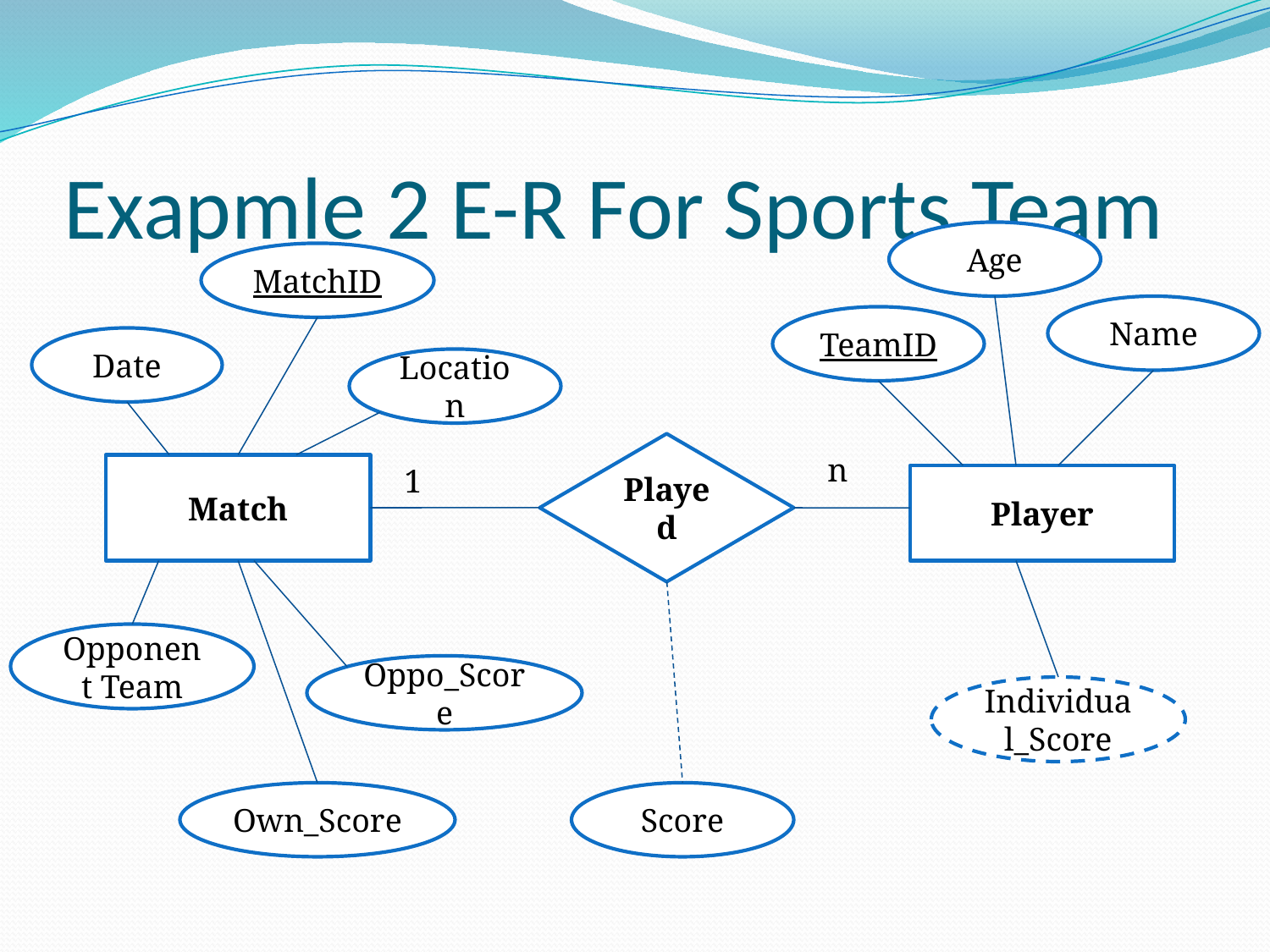

# Exapmle 2 E-R For Sports Team
Age
MatchID

Name
TeamID
Date
Location
Played
n
Match
1
Player
Opponent Team
Oppo_Score
Individual_Score
Own_Score
Score